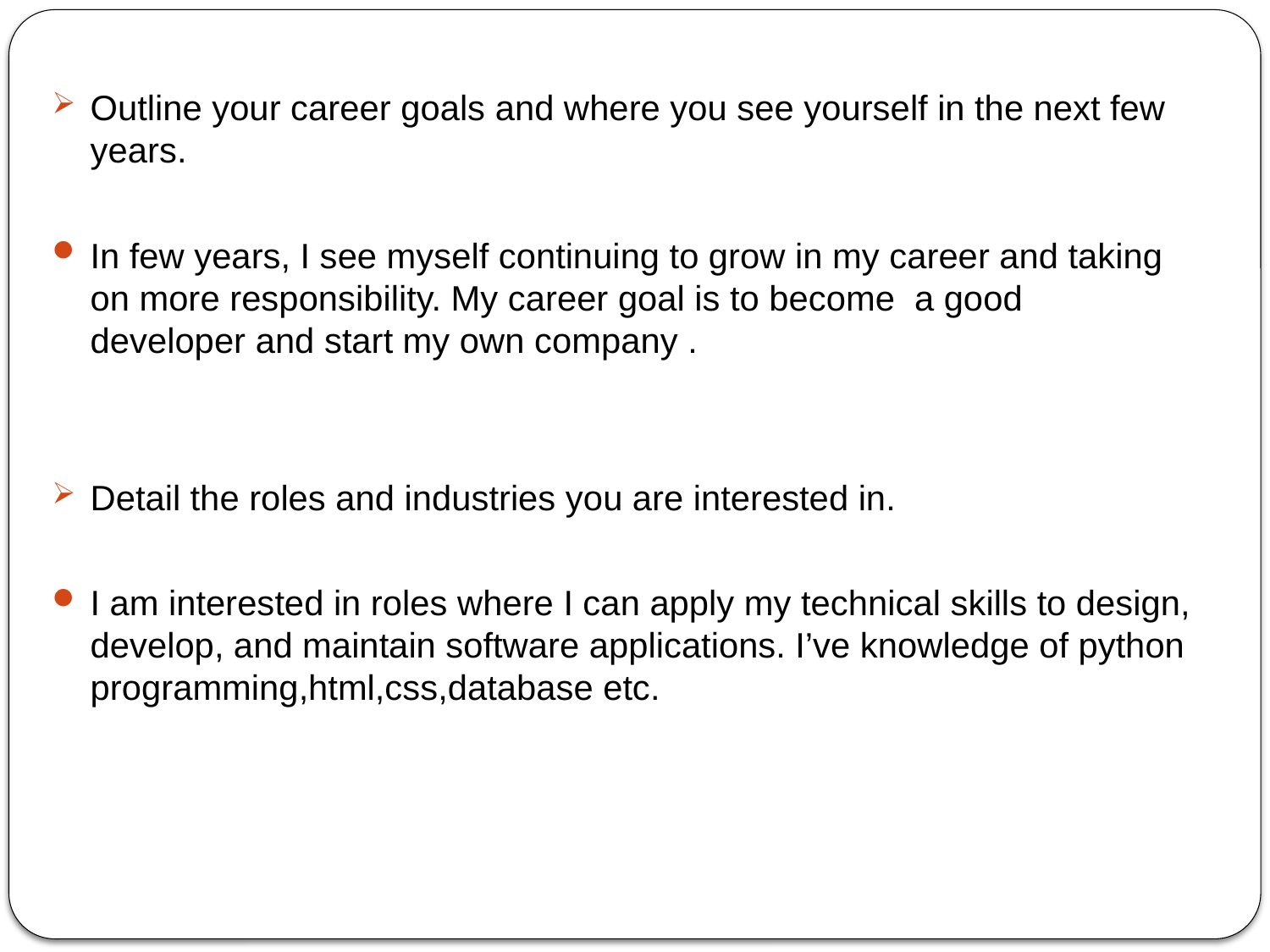

Outline your career goals and where you see yourself in the next few years.

In few years, I see myself continuing to grow in my career and taking on more responsibility. My career goal is to become  a good  developer and start my own company .

Detail the roles and industries you are interested in.

I am interested in roles where I can apply my technical skills to design, develop, and maintain software applications. I’ve knowledge of python programming,html,css,database etc.